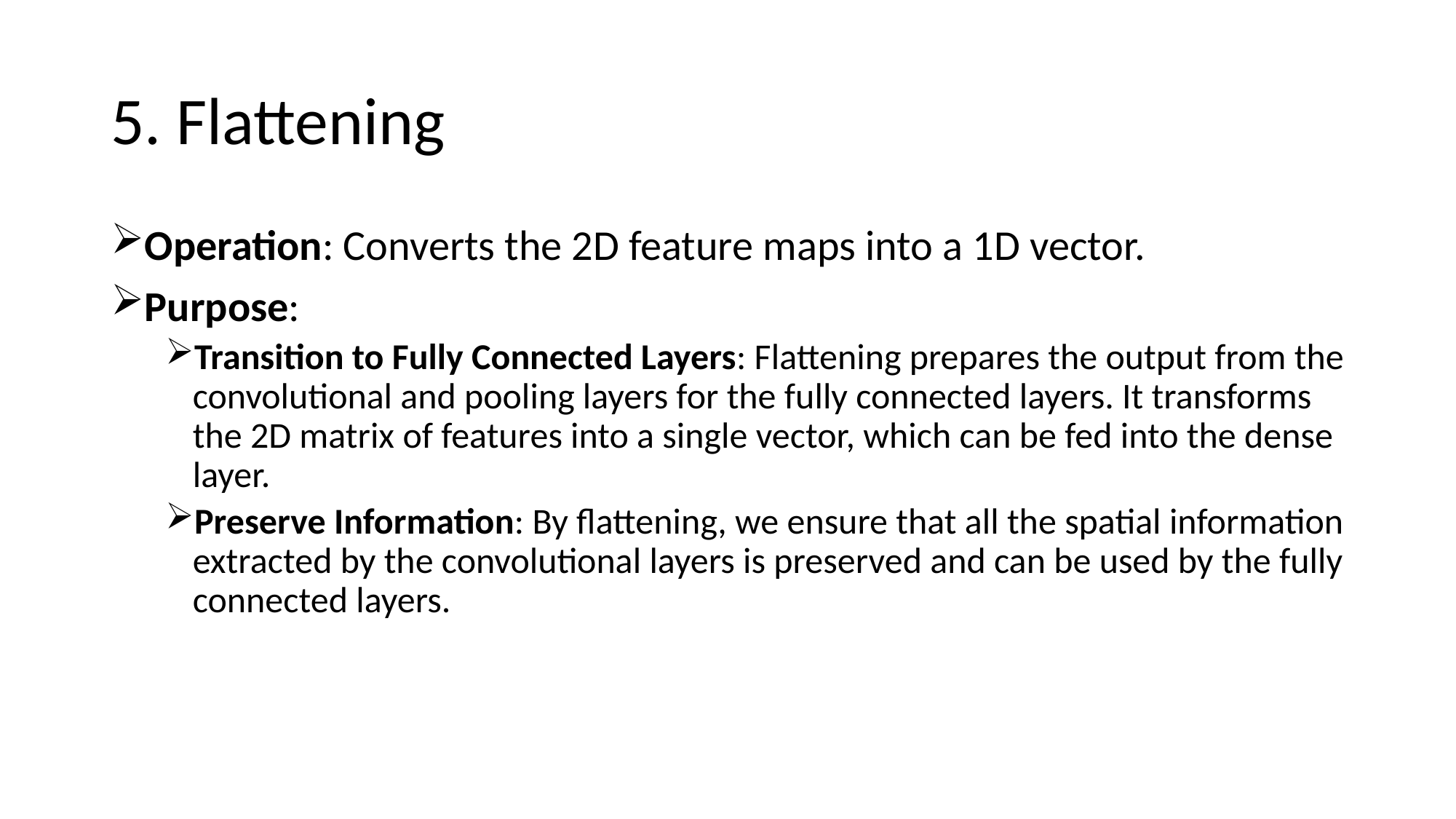

# 5. Flattening
Operation: Converts the 2D feature maps into a 1D vector.
Purpose:
Transition to Fully Connected Layers: Flattening prepares the output from the convolutional and pooling layers for the fully connected layers. It transforms the 2D matrix of features into a single vector, which can be fed into the dense layer.
Preserve Information: By flattening, we ensure that all the spatial information extracted by the convolutional layers is preserved and can be used by the fully connected layers.